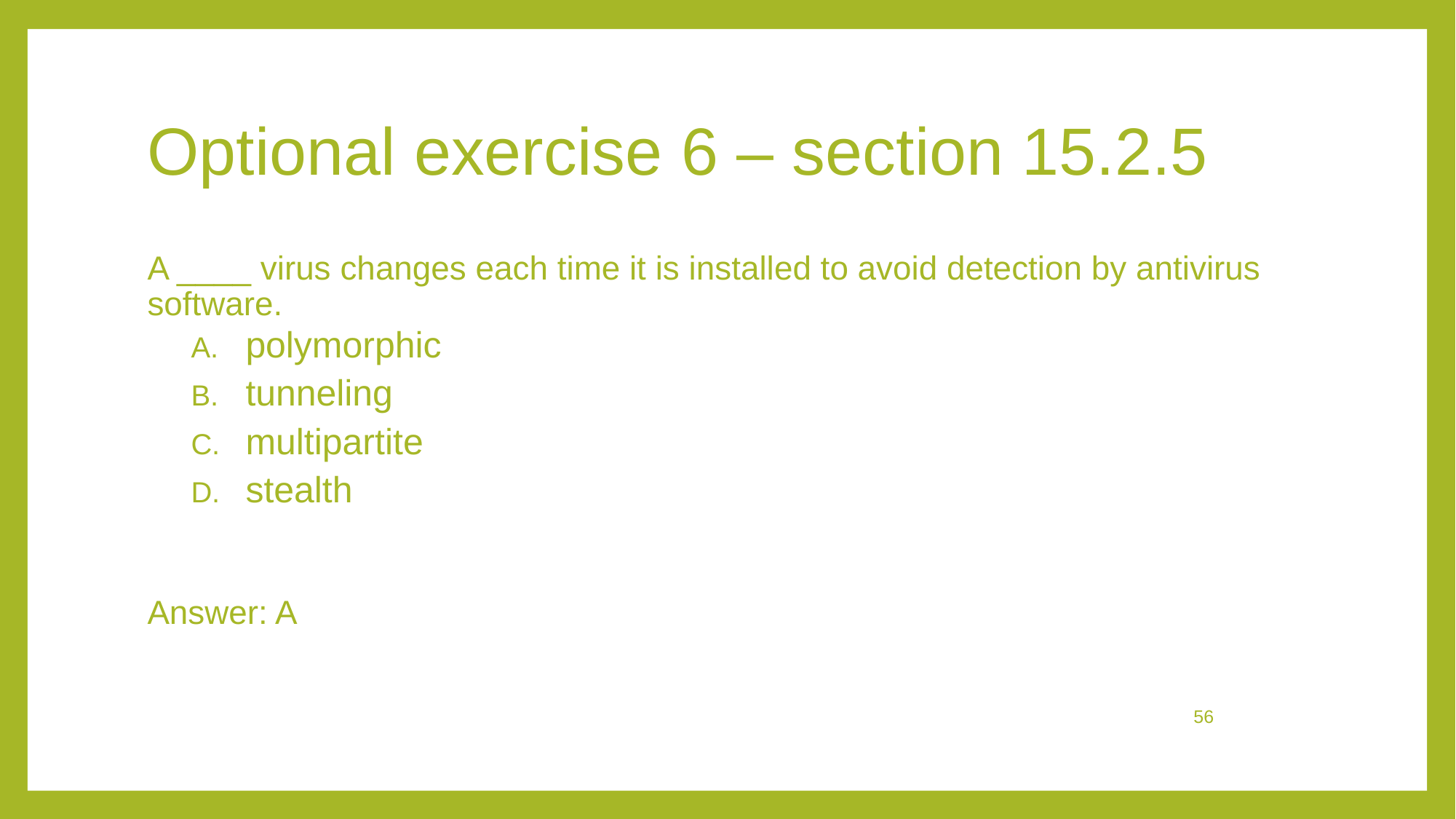

# Optional exercise 6 – section 15.2.5
A ____ virus changes each time it is installed to avoid detection by antivirus software.
polymorphic
tunneling
multipartite
stealth

Answer: A
56